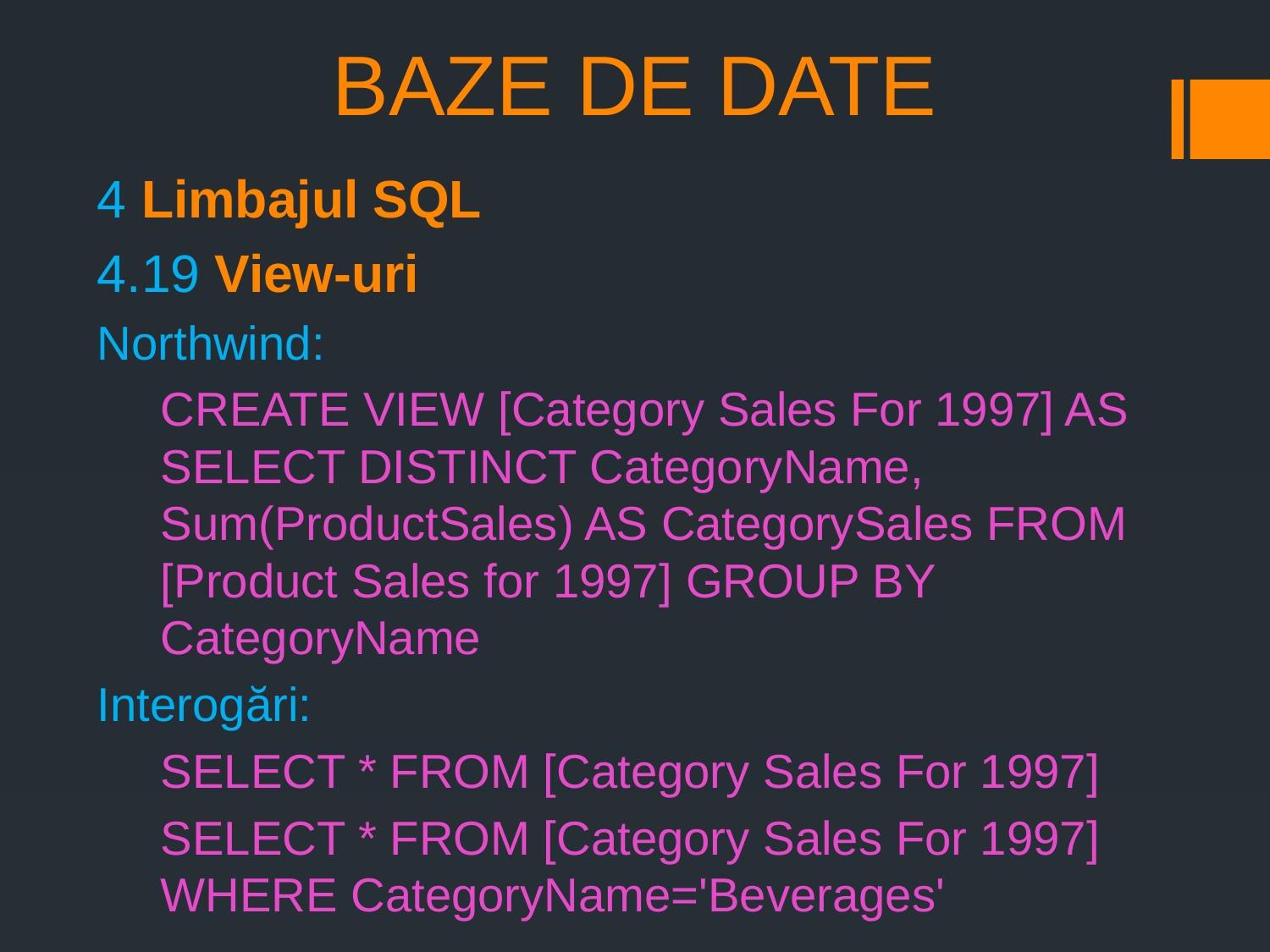

# BAZE DE DATE
4 Limbajul SQL
4.19 View-uri
Northwind:
CREATE VIEW [Category Sales For 1997] AS SELECT DISTINCT CategoryName, Sum(ProductSales) AS CategorySales FROM [Product Sales for 1997] GROUP BY CategoryName
Interogări:
SELECT * FROM [Category Sales For 1997]
SELECT * FROM [Category Sales For 1997] WHERE CategoryName='Beverages'